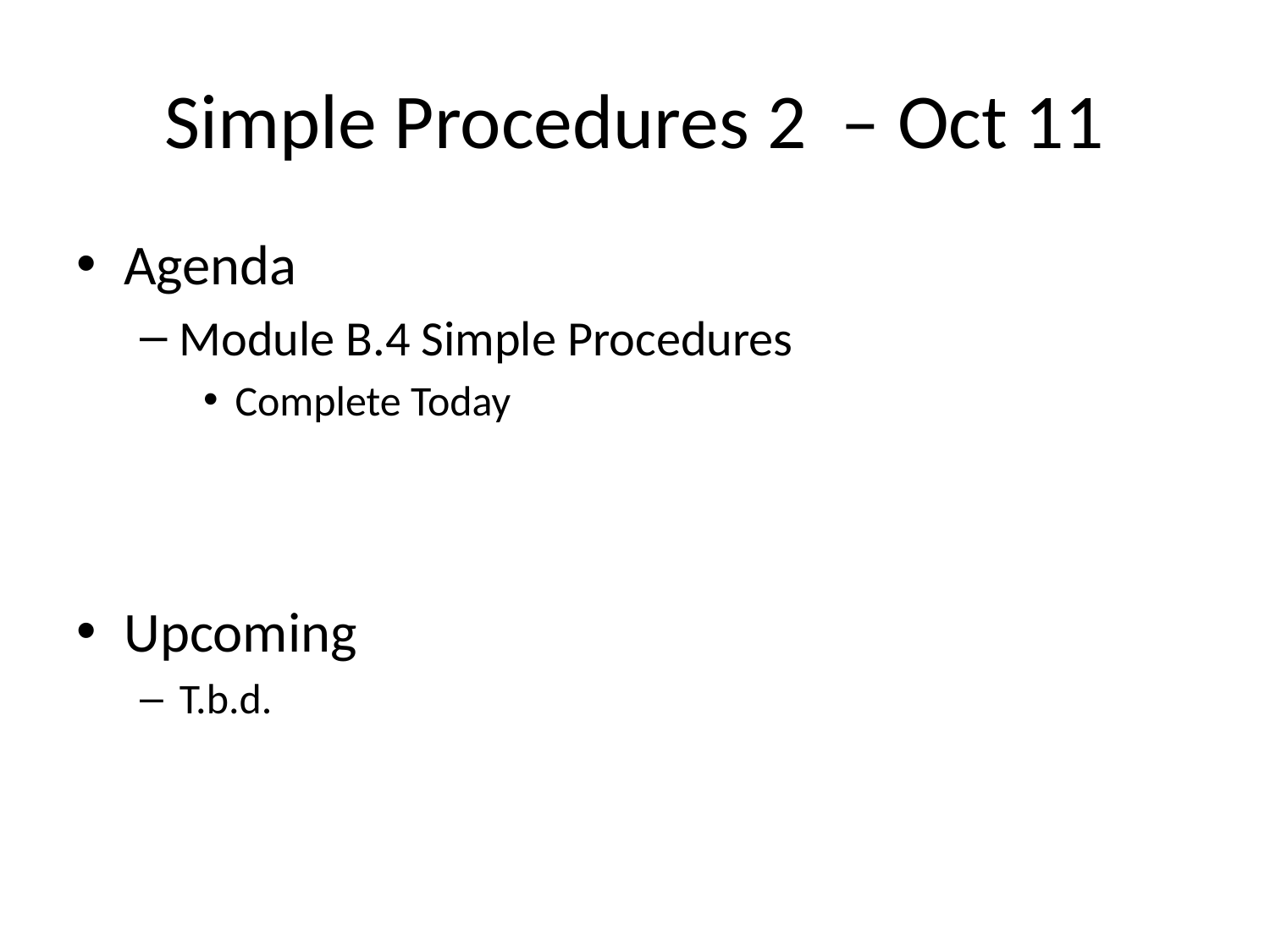

# Simple Procedures 2  – Oct 11
Agenda
Module B.4 Simple Procedures
Complete Today

Upcoming
T.b.d.